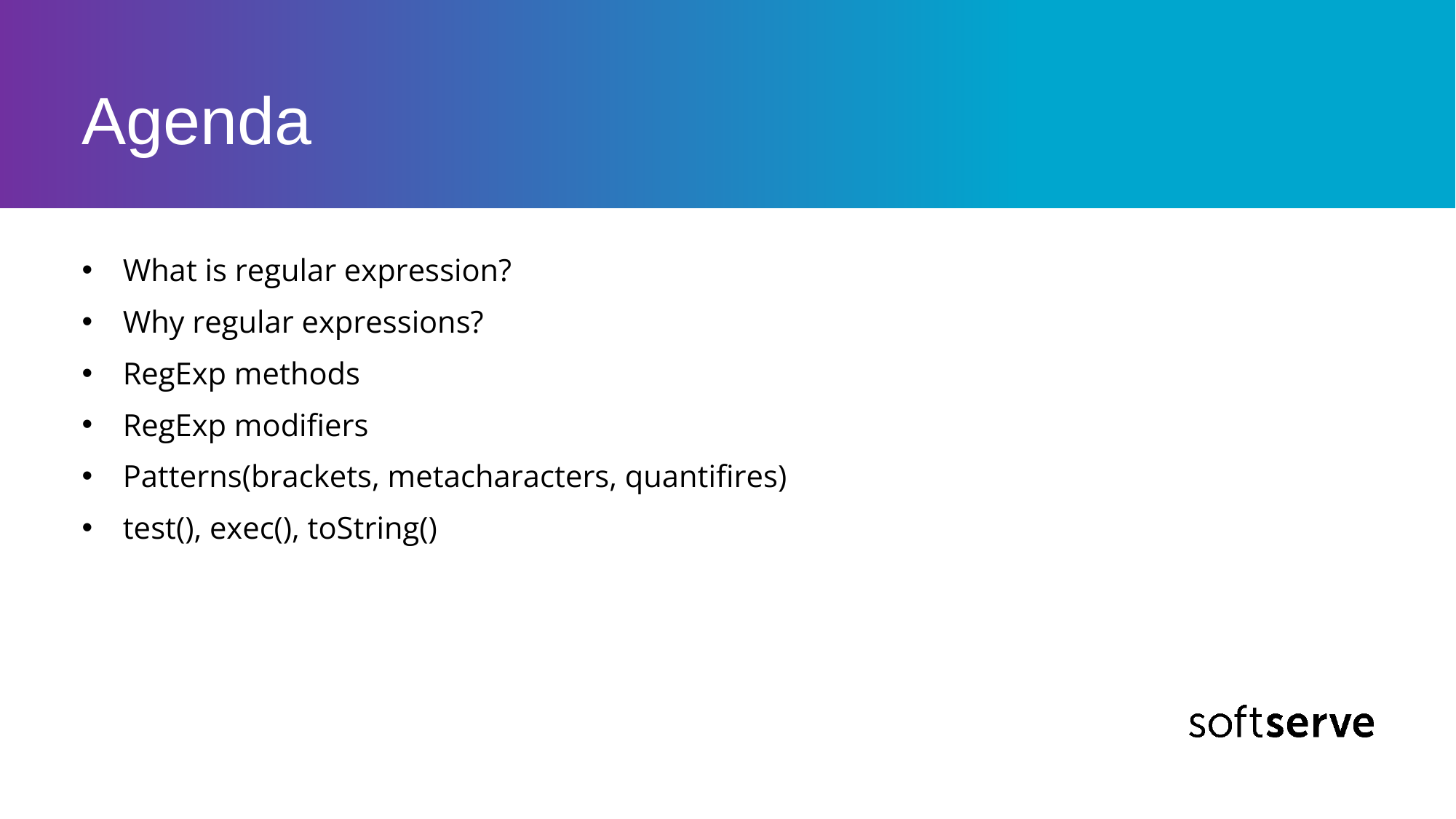

# Agenda
What is regular expression?
Why regular expressions?
RegExp methods
RegExp modifiers
Patterns(brackets, metacharacters, quantifires)
test(), exec(), toString()